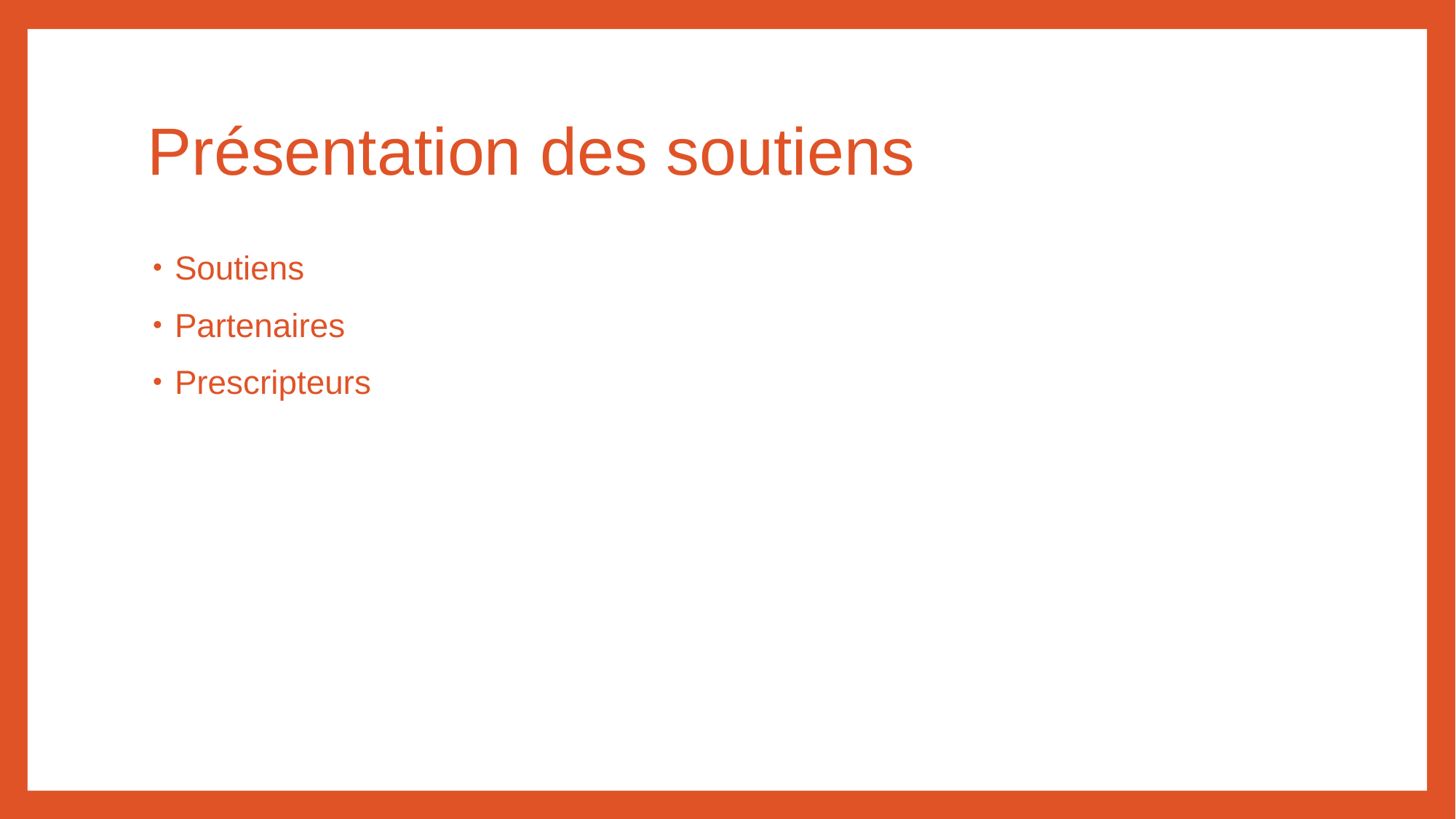

# Présentation des soutiens
Soutiens
Partenaires
Prescripteurs